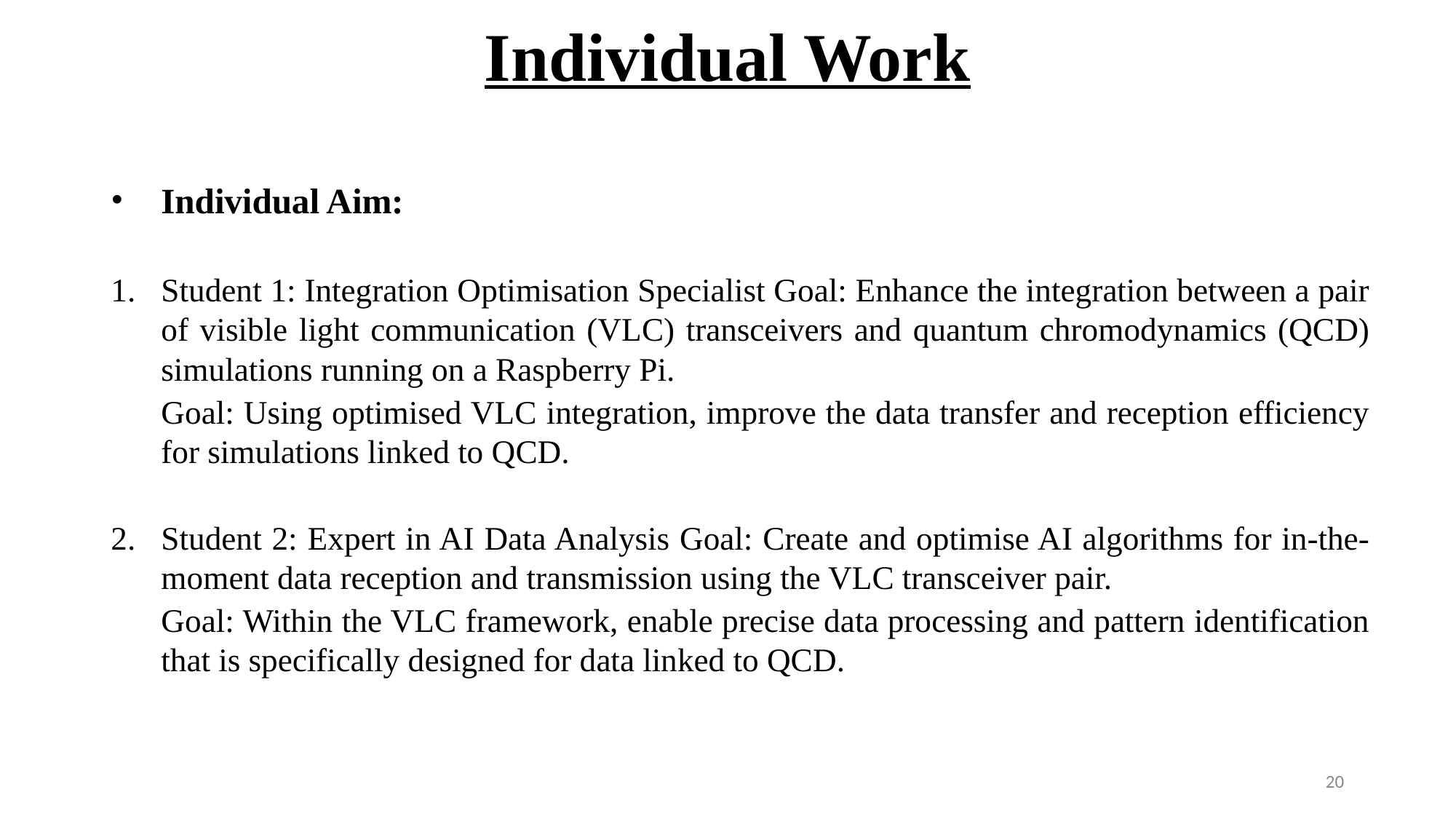

# Individual Work
Individual Aim:

Student 1: Integration Optimisation Specialist Goal: Enhance the integration between a pair of visible light communication (VLC) transceivers and quantum chromodynamics (QCD) simulations running on a Raspberry Pi.
Goal: Using optimised VLC integration, improve the data transfer and reception efficiency for simulations linked to QCD.

Student 2: Expert in AI Data Analysis Goal: Create and optimise AI algorithms for in-the-moment data reception and transmission using the VLC transceiver pair.
Goal: Within the VLC framework, enable precise data processing and pattern identification that is specifically designed for data linked to QCD.

20